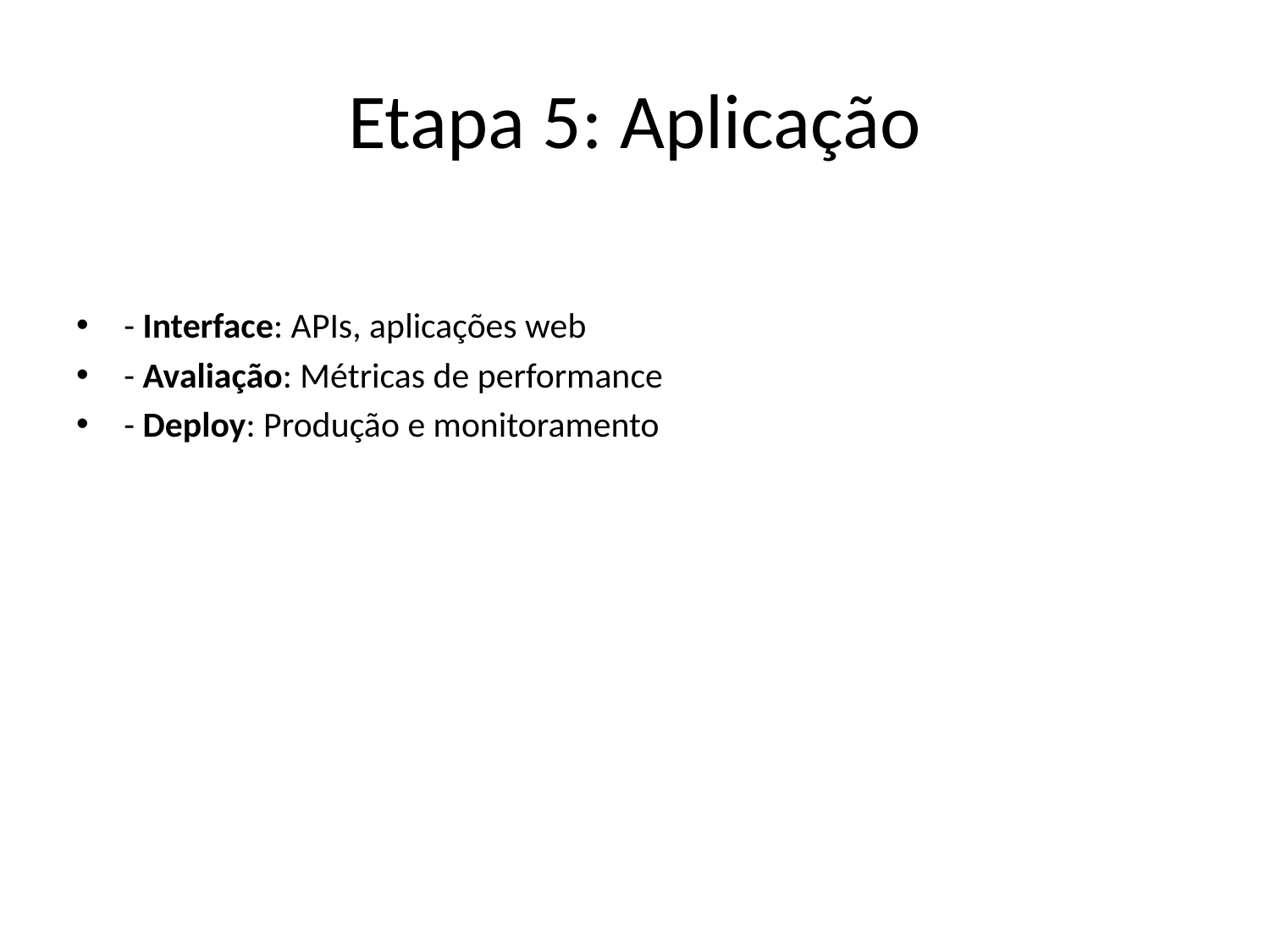

# Etapa 5: Aplicação

- Interface: APIs, aplicações web
- Avaliação: Métricas de performance
- Deploy: Produção e monitoramento